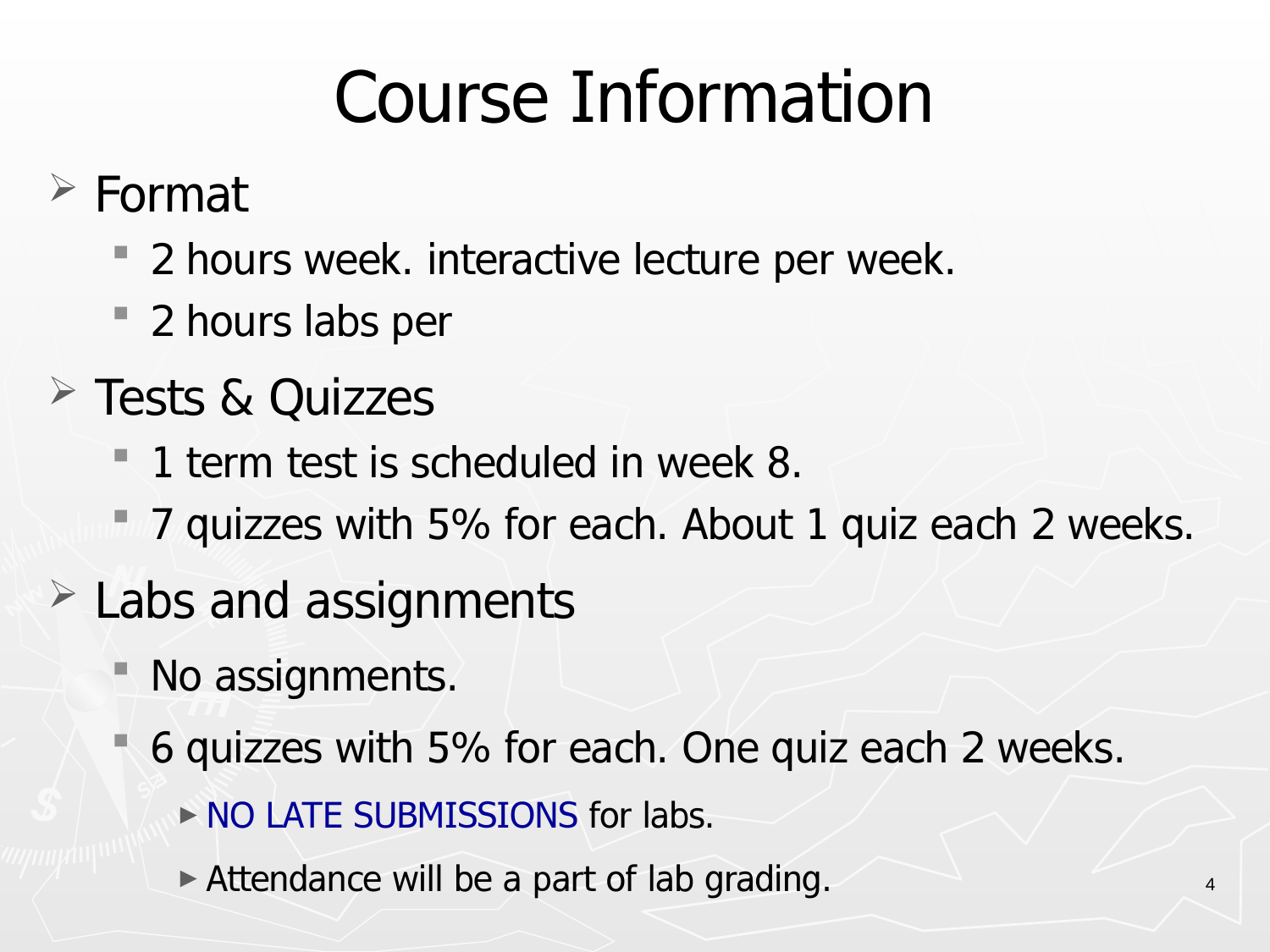

# Course Information
Format
2 hours week. interactive lecture per week.
2 hours labs per
Tests & Quizzes
1 term test is scheduled in week 8.
7 quizzes with 5% for each. About 1 quiz each 2 weeks.
Labs and assignments
No assignments.
6 quizzes with 5% for each. One quiz each 2 weeks.
NO LATE SUBMISSIONS for labs.
Attendance will be a part of lab grading.

4